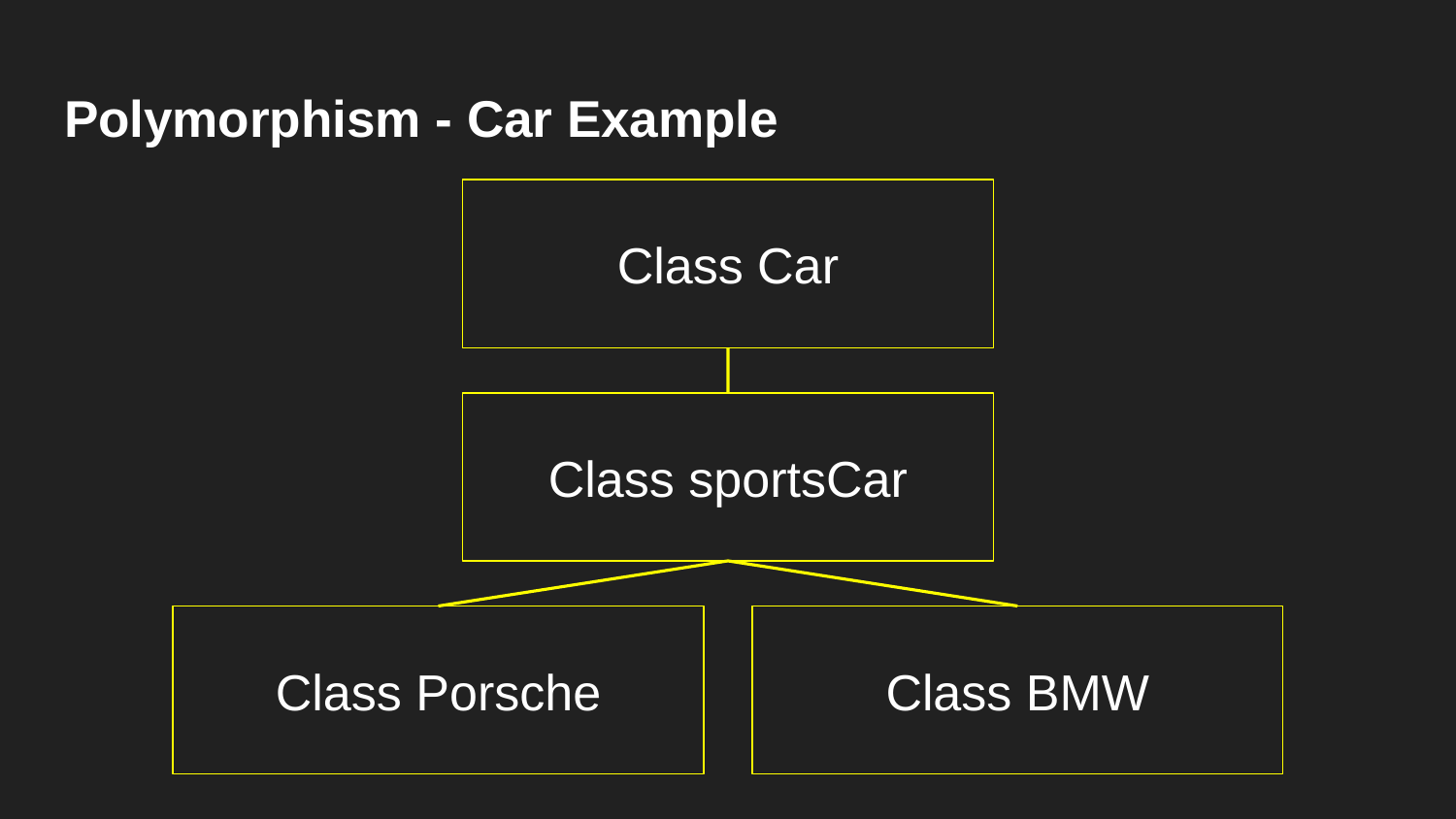

# Polymorphism - Car Example
Class Car
Class sportsCar
Class Porsche
Class BMW